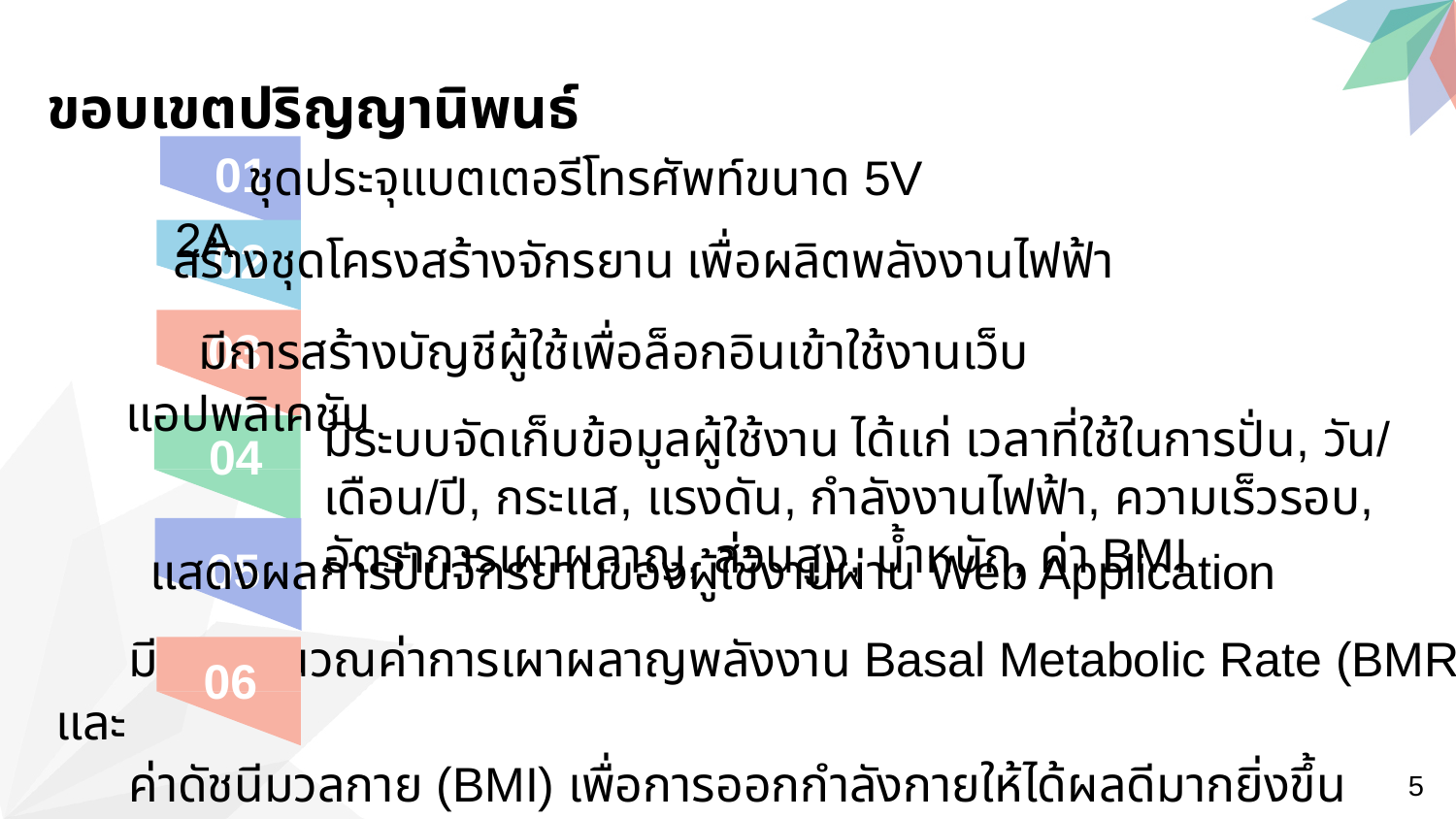

ขอบเขตปริญญานิพนธ์
ชุดประจุแบตเตอรีโทรศัพท์ขนาด 5V 2A

01

สร้างชุดโครงสร้างจักรยาน เพื่อผลิตพลังงานไฟฟ้า
02

มีการสร้างบัญชีผู้ใช้เพื่อล็อกอินเข้าใช้งานเว็บแอปพลิเคชัน
03
มีระบบจัดเก็บข้อมูลผู้ใช้งาน ได้แก่ เวลาที่ใช้ในการปั่น, วัน/เดือน/ปี, กระแส, แรงดัน, กำลังงานไฟฟ้า, ความเร็วรอบ, อัตราการเผาผลาญ, ส่วนสูง, น้ำหนัก, ค่า BMI

04

05
แสดงผลการปั่นจักรยานของผู้ใช้งานผ่าน Web Application
มีการคำนวณค่าการเผาผลาญพลังงาน Basal Metabolic Rate (BMR) และ
ค่าดัชนีมวลกาย (BMI) เพื่อการออกกำลังกายให้ได้ผลดีมากยิ่งขึ้น

06
5